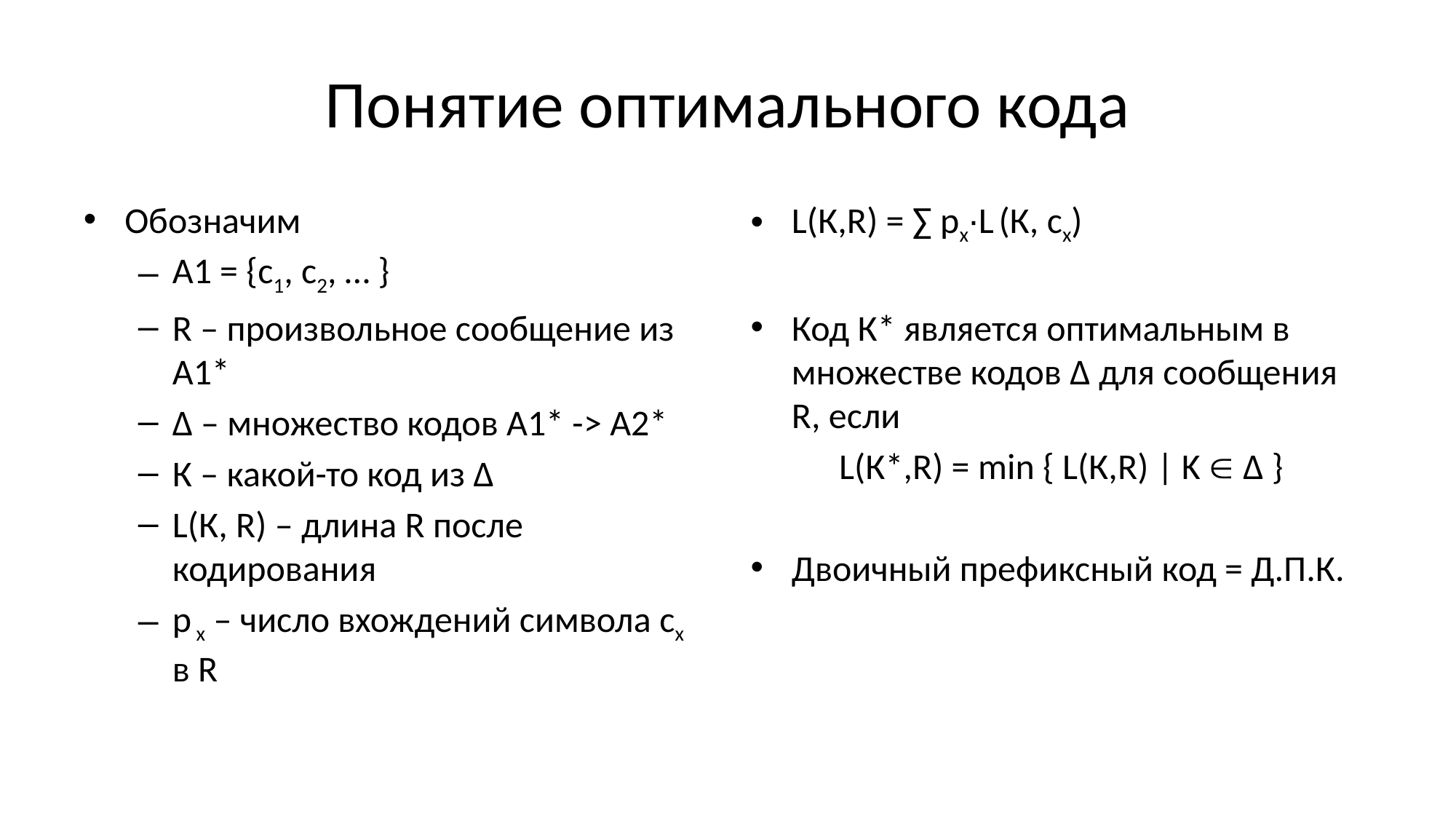

# Понятие оптимального кода
Обозначим
A1 = {c1, c2, … }
R – произвольное сообщение из А1*
Δ – множество кодов А1* -> А2*
К – какой-то код из Δ
L(К, R) – длина R после кодирования
p х – число вхождений символа cх в R
L(К,R) = ∑ pх∙L (К, cх)

Код К* является оптимальным в множестве кодов Δ для сообщения R, если
L(К*,R) = min { L(К,R) | K ∈ Δ }

Двоичный префиксный код = Д.П.К.